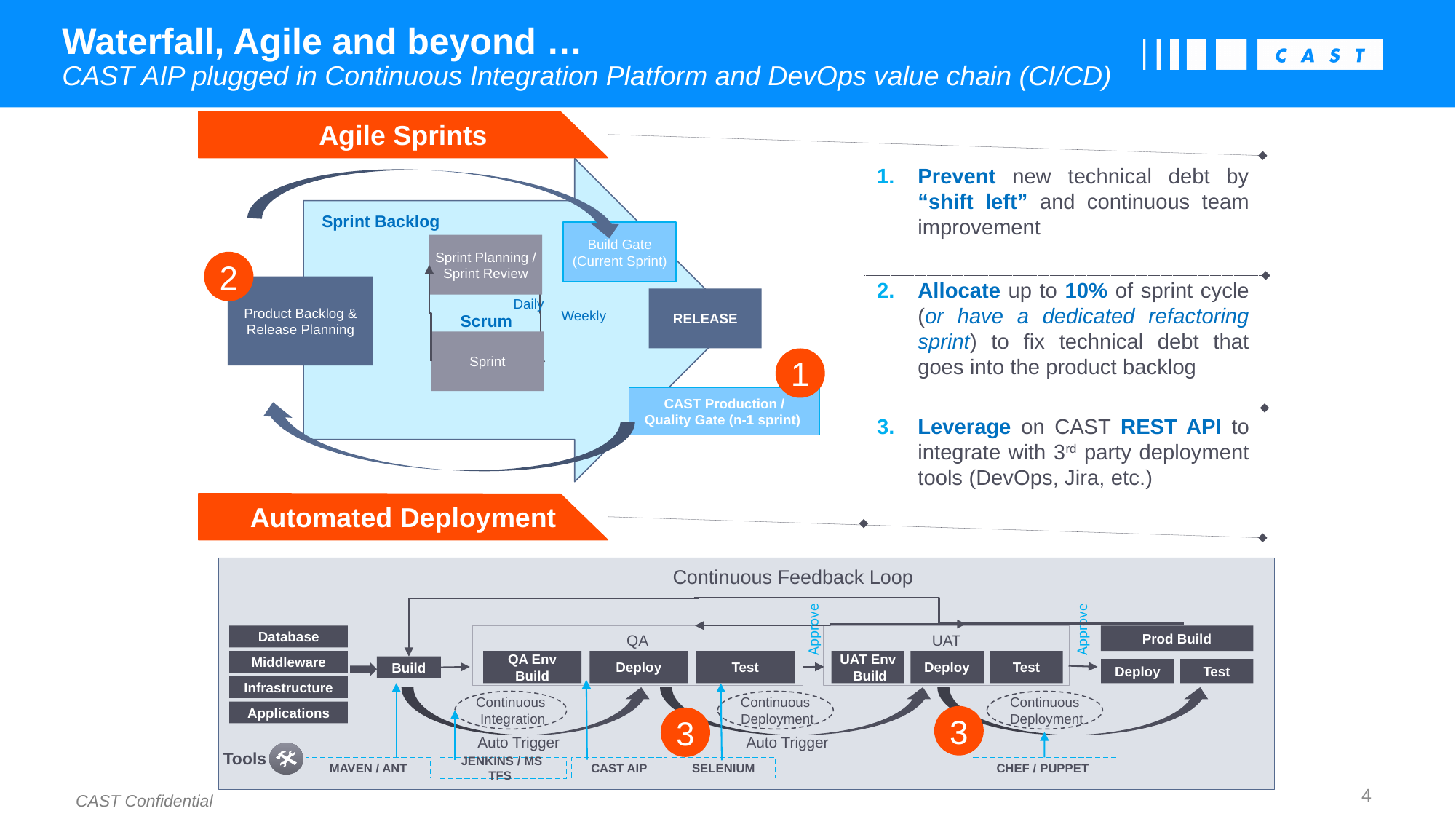

# Waterfall, Agile and beyond … CAST AIP plugged in Continuous Integration Platform and DevOps value chain (CI/CD)
Agile Sprints
Prevent new technical debt by “shift left” and continuous team improvement

Allocate up to 10% of sprint cycle (or have a dedicated refactoring sprint) to fix technical debt that goes into the product backlog

Leverage on CAST REST API to integrate with 3rd party deployment tools (DevOps, Jira, etc.)

Sprint Backlog
Build Gate (Current Sprint)
Sprint Planning / Sprint Review
2

Product Backlog & Release Planning
RELEASE
Daily
Weekly
Scrum
Sprint
1
CAST Production / Quality Gate (n-1 sprint)
Automated Deployment

Continuous Feedback Loop
Approve
Approve
QA
QA Env Build
Deploy
Test
UAT
UAT Env
 Build
Deploy
Test
Prod Build
Database
Middleware
Build
Deploy
Test

Infrastructure

Continuous
 Integration
Continuous
 Deployment
Continuous
 Deployment
Applications
3
3
Auto Trigger
Auto Trigger

Tools
MAVEN / ANT
JENKINS / MS TFS
CAST AIP
SELENIUM
CHEF / PUPPET
4